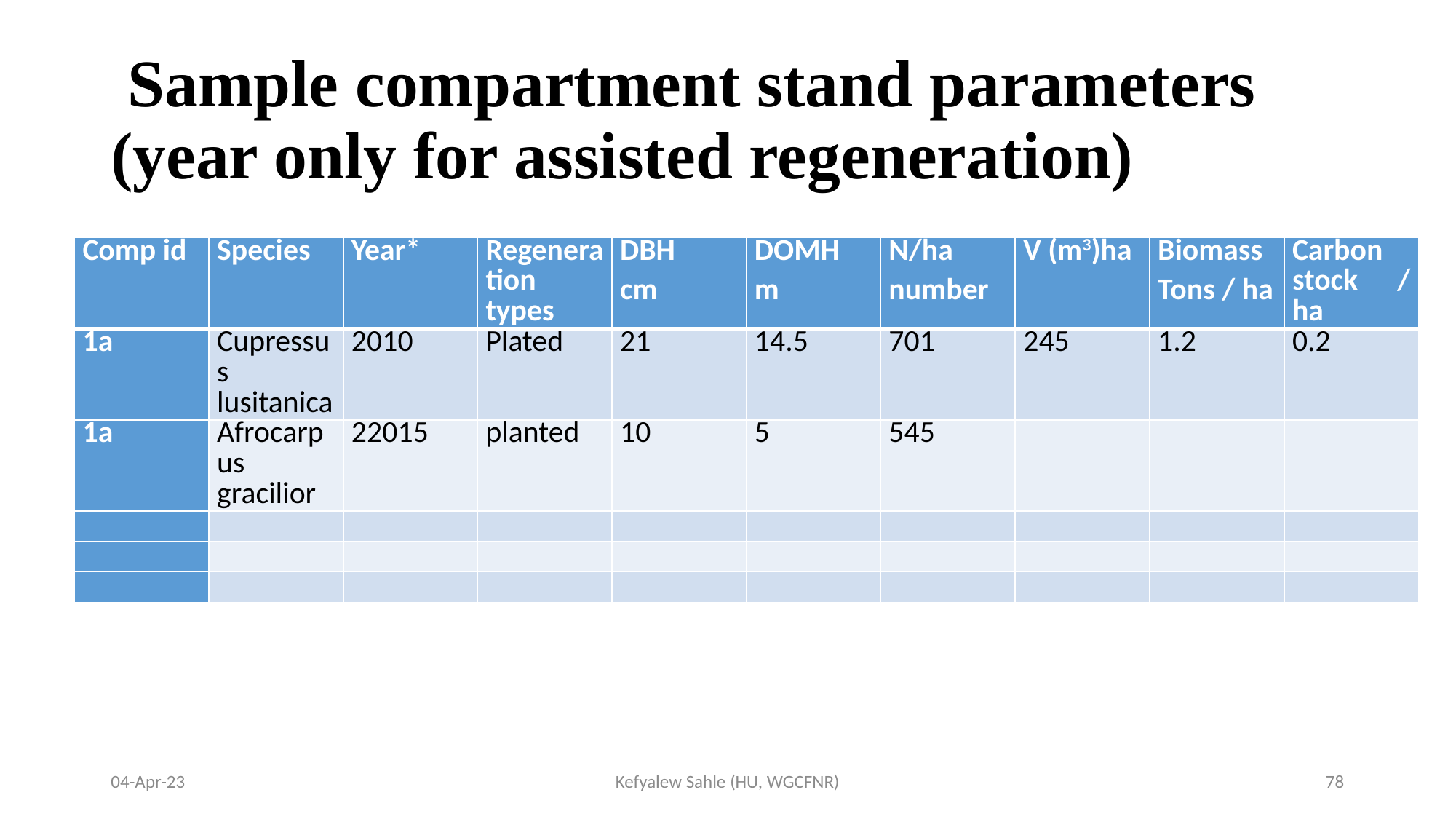

Sample compartment stand parameters (year only for assisted regeneration)
| Comp id | Species | Year\* | Regeneration types | DBH cm | DOMH m | N/ha number | V (m3)ha | Biomass Tons / ha | Carbon stock / ha |
| --- | --- | --- | --- | --- | --- | --- | --- | --- | --- |
| 1a | Cupressus lusitanica | 2010 | Plated | 21 | 14.5 | 701 | 245 | 1.2 | 0.2 |
| 1a | Afrocarpus gracilior | 22015 | planted | 10 | 5 | 545 |  |  |  |
|  |  |  |  |  |  |  |  |  |  |
|  |  |  |  |  |  |  |  |  |  |
|  |  |  |  |  |  |  |  |  |  |
04-Apr-23
Kefyalew Sahle (HU, WGCFNR)
78